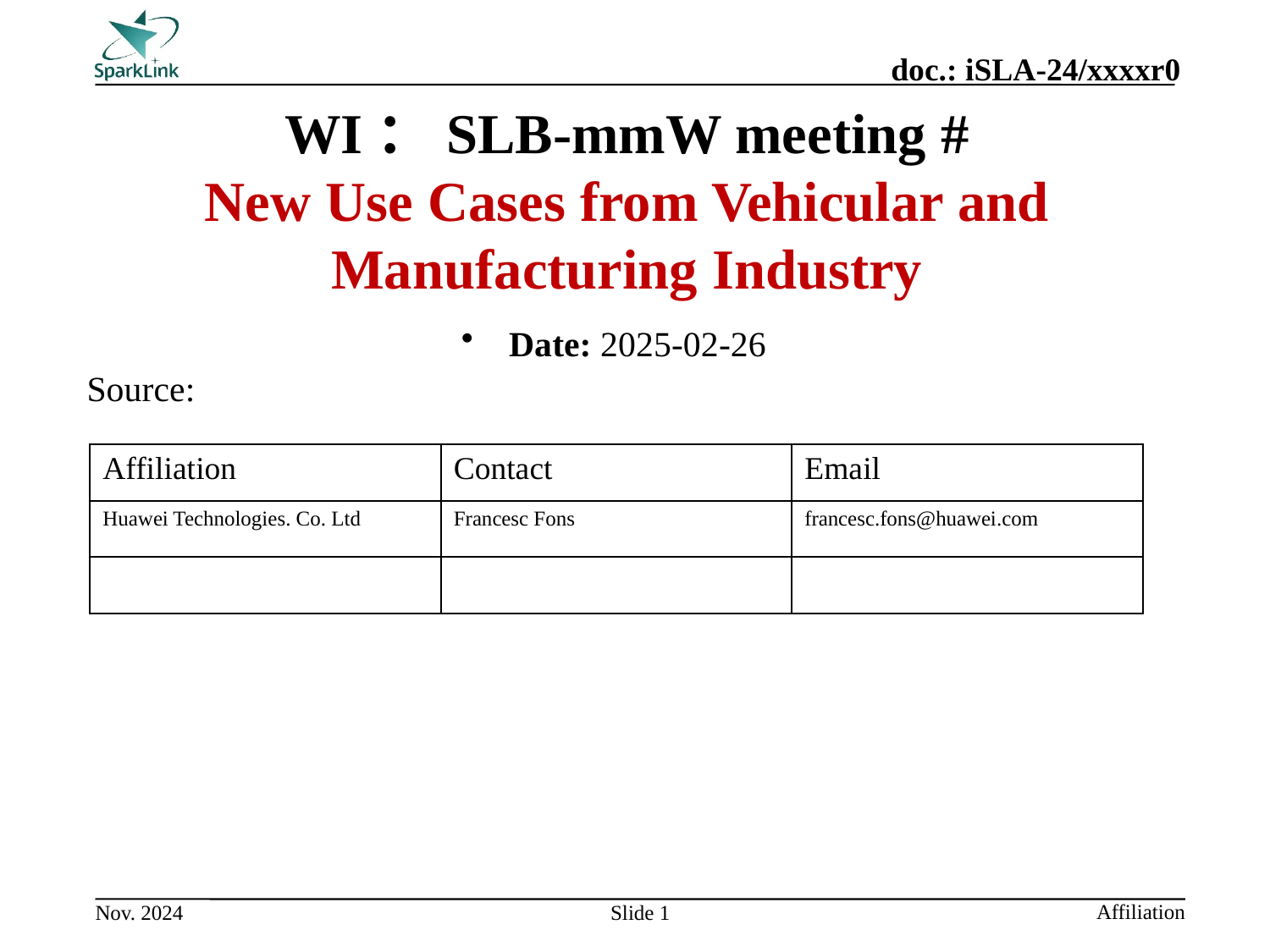

# WI：SLB-mmW meeting # New Use Cases from Vehicular and Manufacturing Industry
Date: 2025-02-26
Source:

| Affiliation | Contact | Email |
| --- | --- | --- |
| Huawei Technologies. Co. Ltd | Francesc Fons | francesc.fons@huawei.com |
|  |  |  |
Slide 1